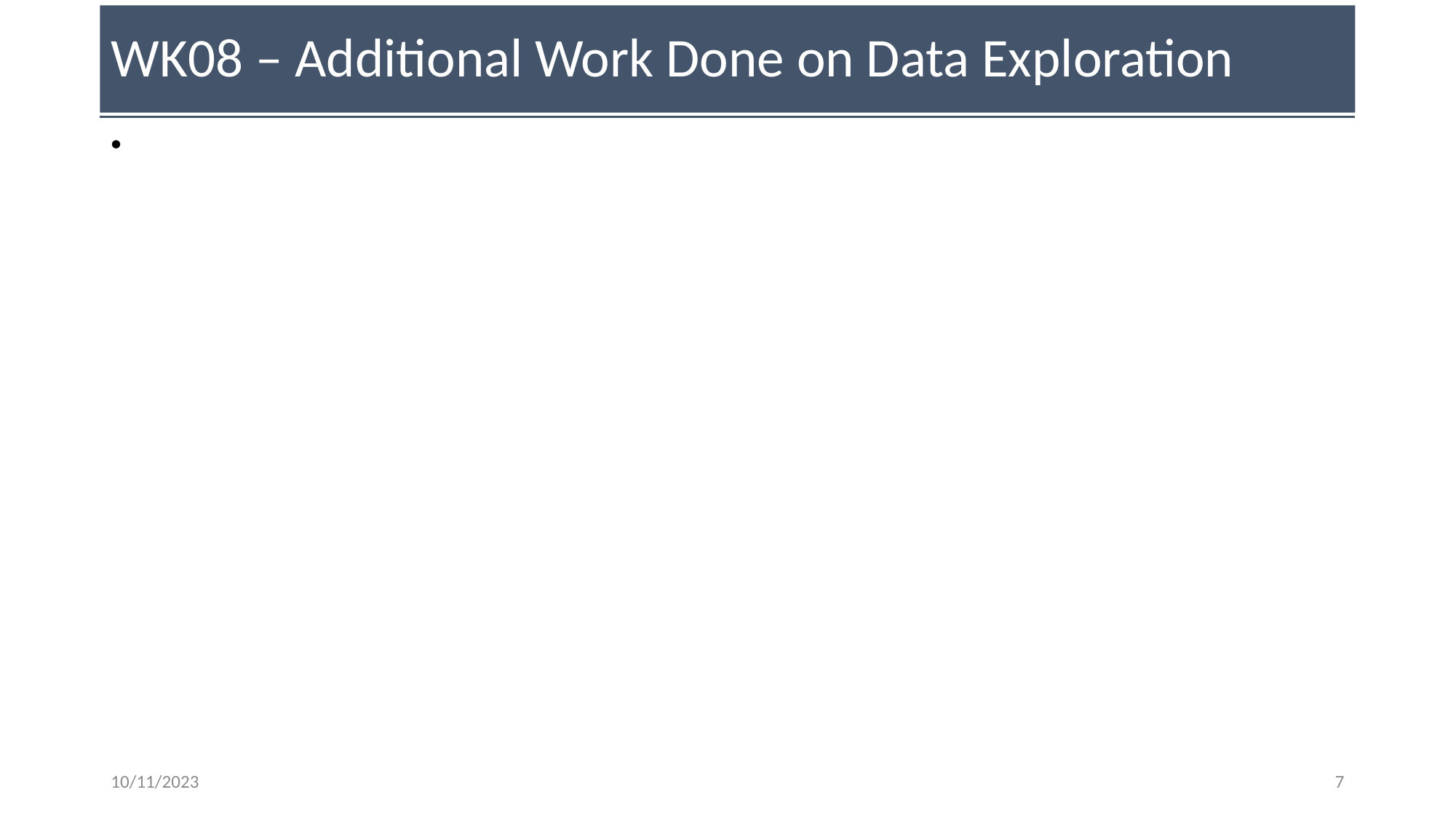

# WK08 – Additional Work Done on Data Exploration

10/11/2023
7